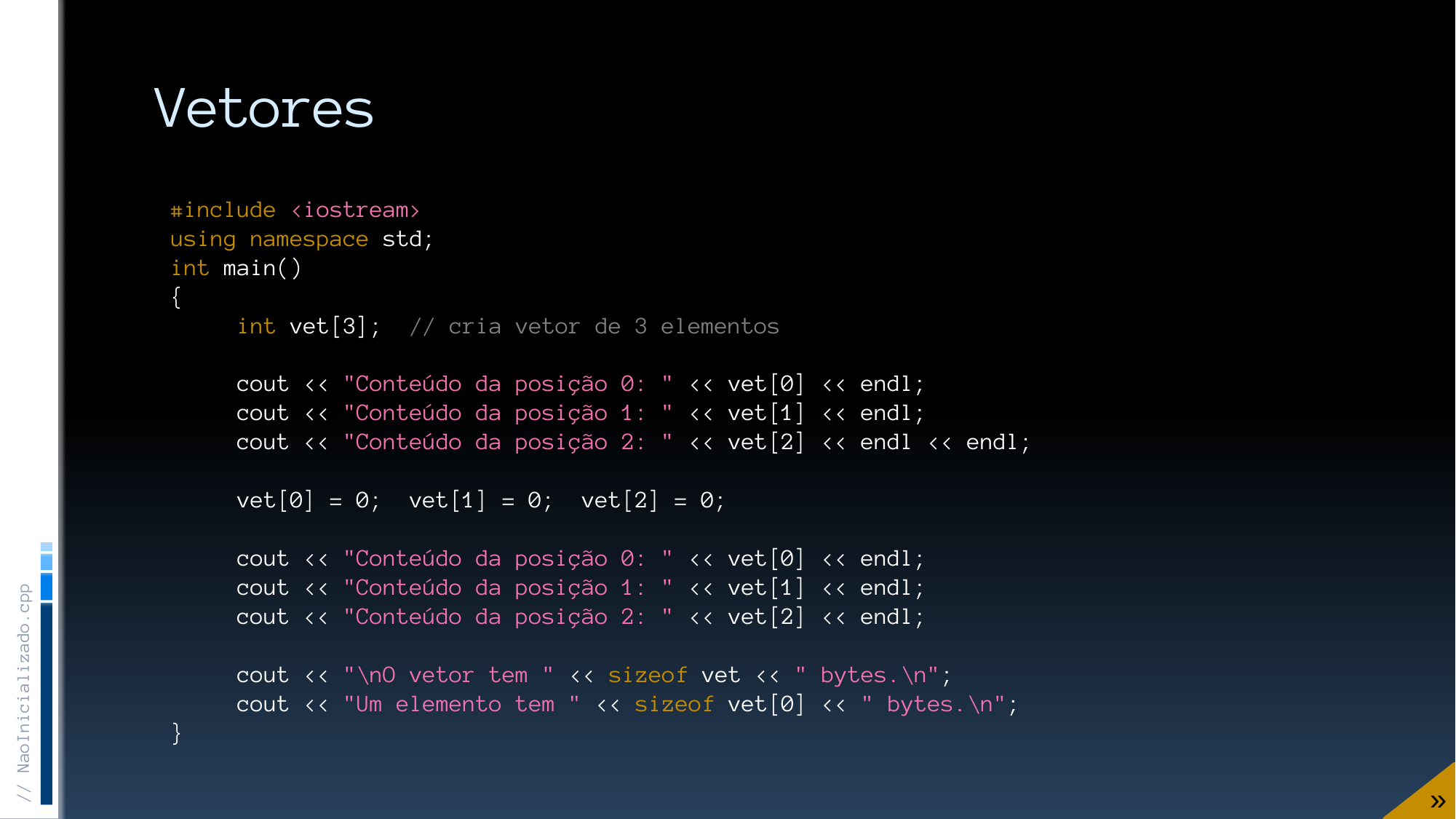

# Vetores
#include <iostream>
using namespace std;
int main()
{
     int vet[3];  // cria vetor de 3 elementos

     cout << "Conteúdo da posição 0: " << vet[0] << endl;
     cout << "Conteúdo da posição 1: " << vet[1] << endl;
     cout << "Conteúdo da posição 2: " << vet[2] << endl << endl;

     vet[0] = 0;  vet[1] = 0;  vet[2] = 0;

     cout << "Conteúdo da posição 0: " << vet[0] << endl;
     cout << "Conteúdo da posição 1: " << vet[1] << endl;
     cout << "Conteúdo da posição 2: " << vet[2] << endl;
     cout << "\nO vetor tem " << sizeof vet << " bytes.\n";
     cout << "Um elemento tem " << sizeof vet[0] << " bytes.\n";
}
// NaoInicializado.cpp

»